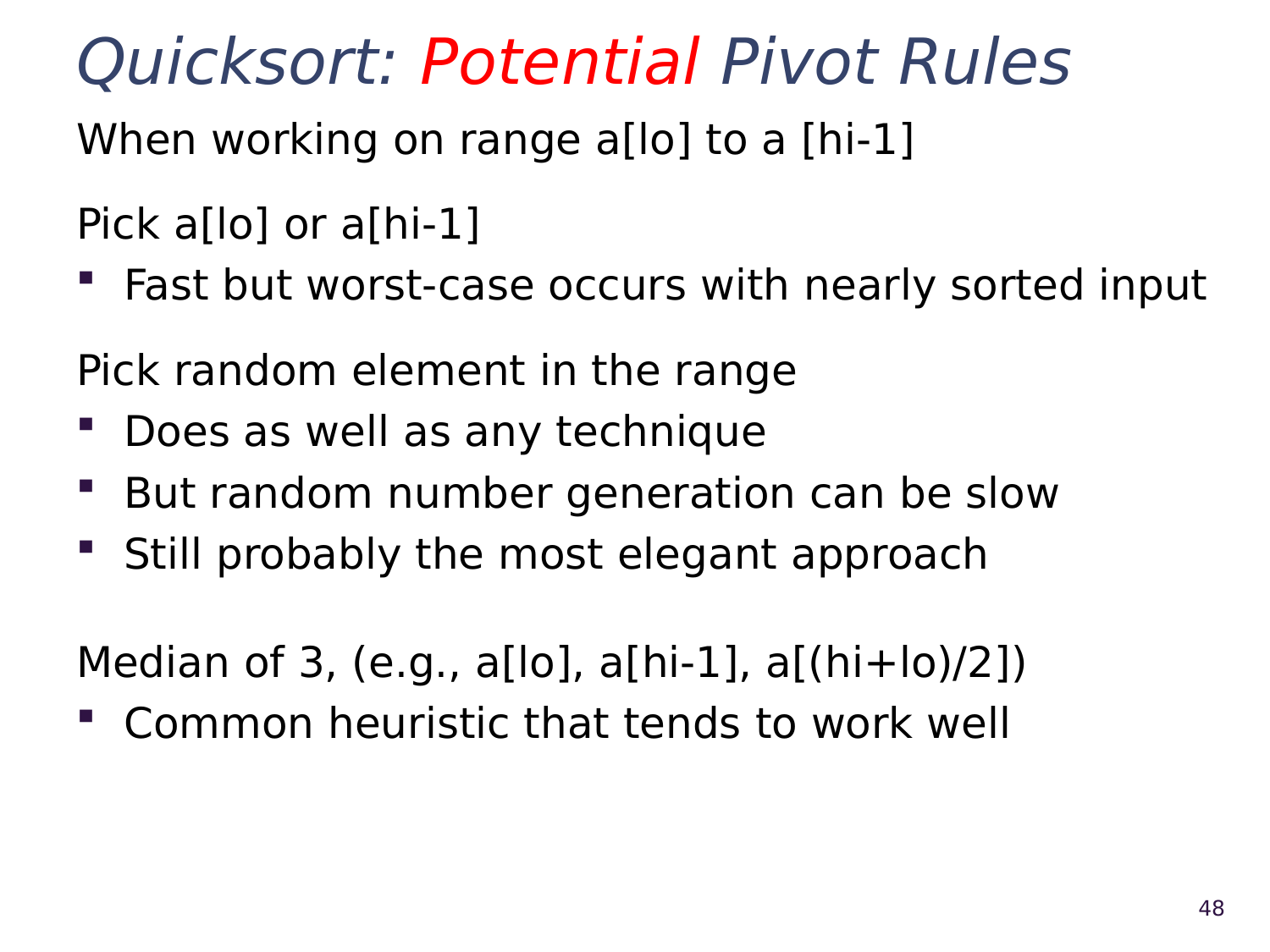

# Quicksort: Potential Pivot Rules
When working on range a[lo] to a [hi-1]

Pick a[lo] or a[hi-1]
Fast but worst-case occurs with nearly sorted input

Pick random element in the range
Does as well as any technique
But random number generation can be slow
Still probably the most elegant approach

Median of 3, (e.g., a[lo], a[hi-1], a[(hi+lo)/2])
Common heuristic that tends to work well

48